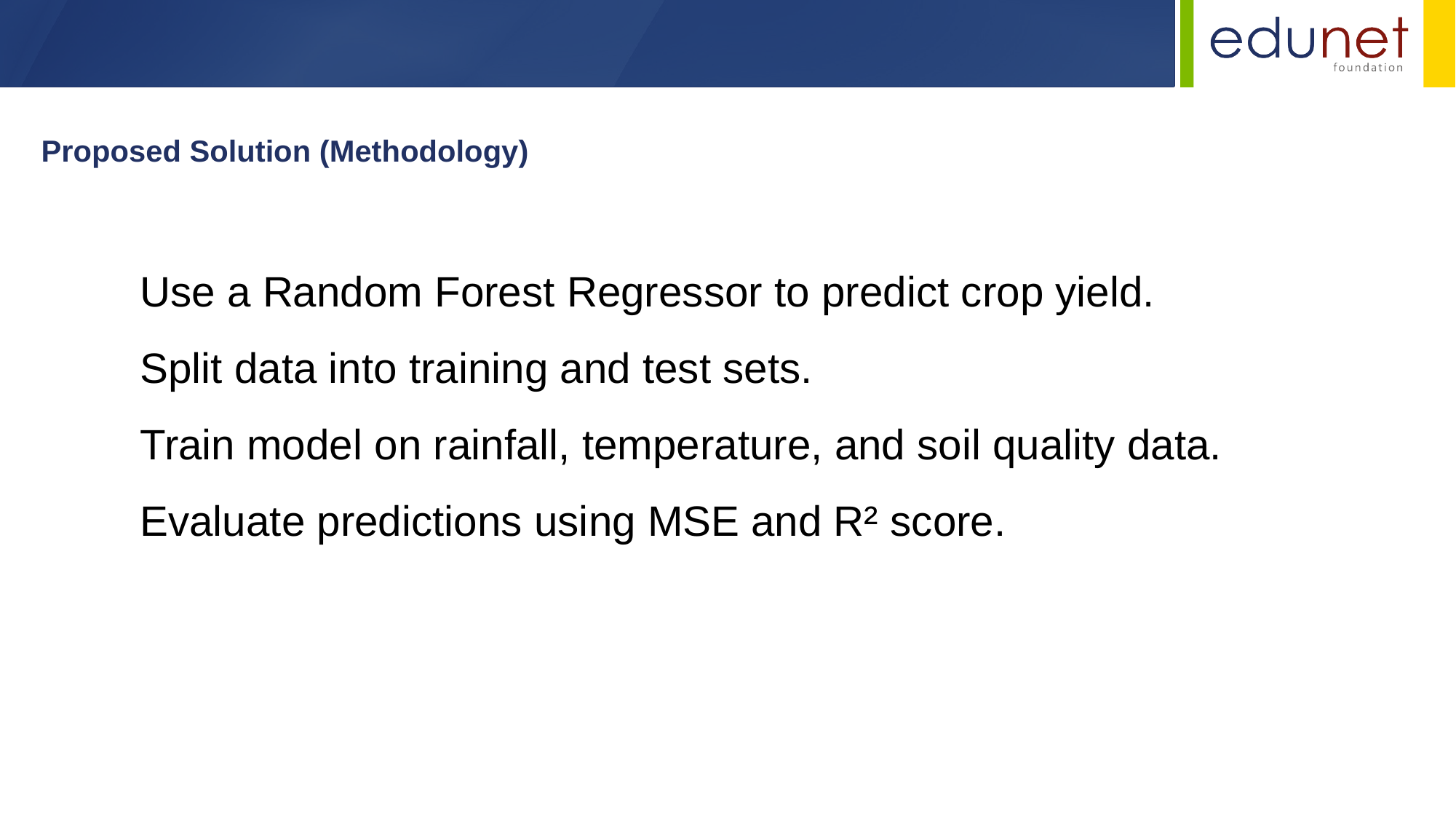

Proposed Solution (Methodology)
Use a Random Forest Regressor to predict crop yield.
Split data into training and test sets.
Train model on rainfall, temperature, and soil quality data.
Evaluate predictions using MSE and R² score.